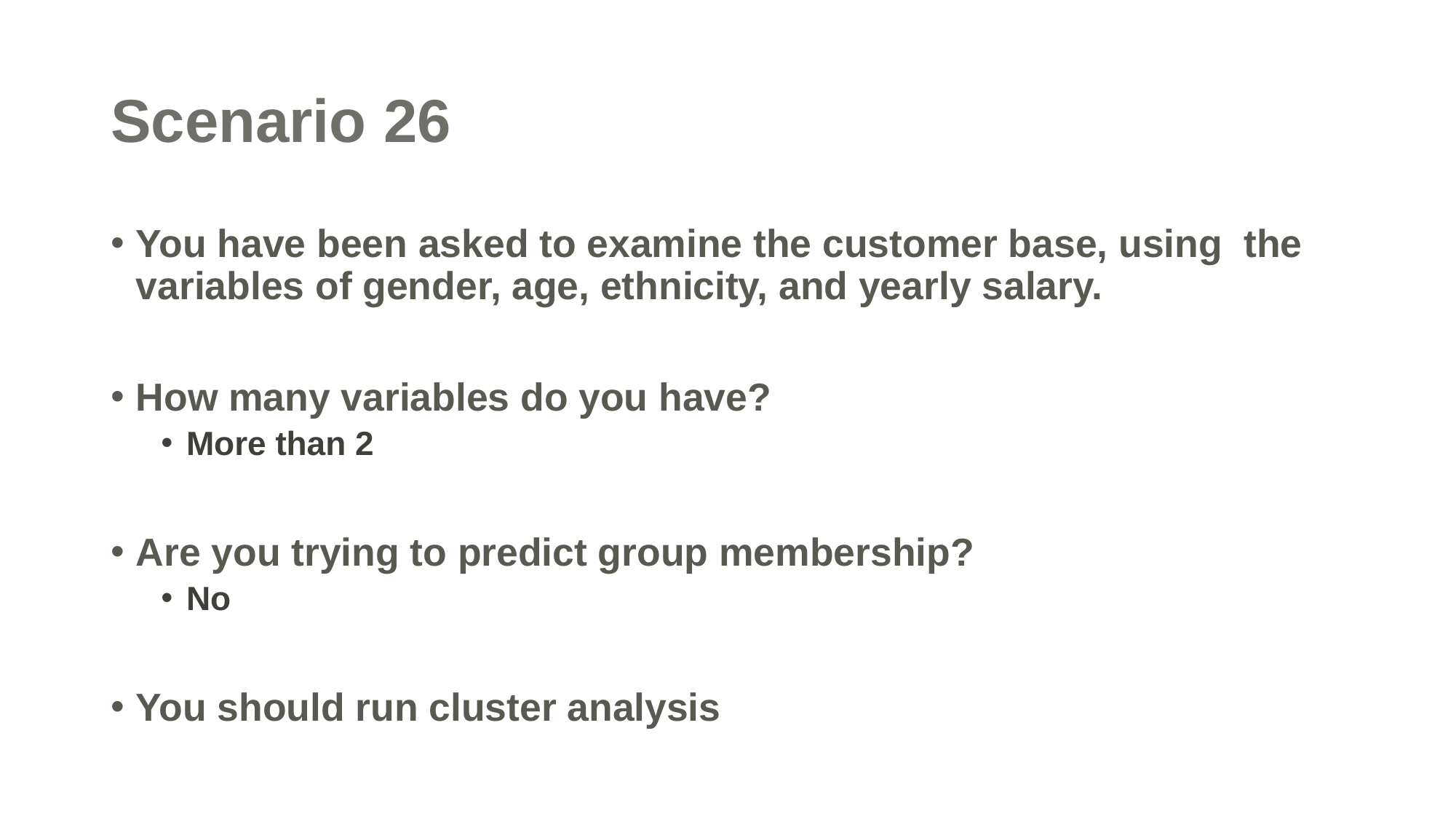

# Scenario 26
You have been asked to examine the customer base, using  the variables of gender, age, ethnicity, and yearly salary.

How many variables do you have?
More than 2

Are you trying to predict group membership?
No

You should run cluster analysis